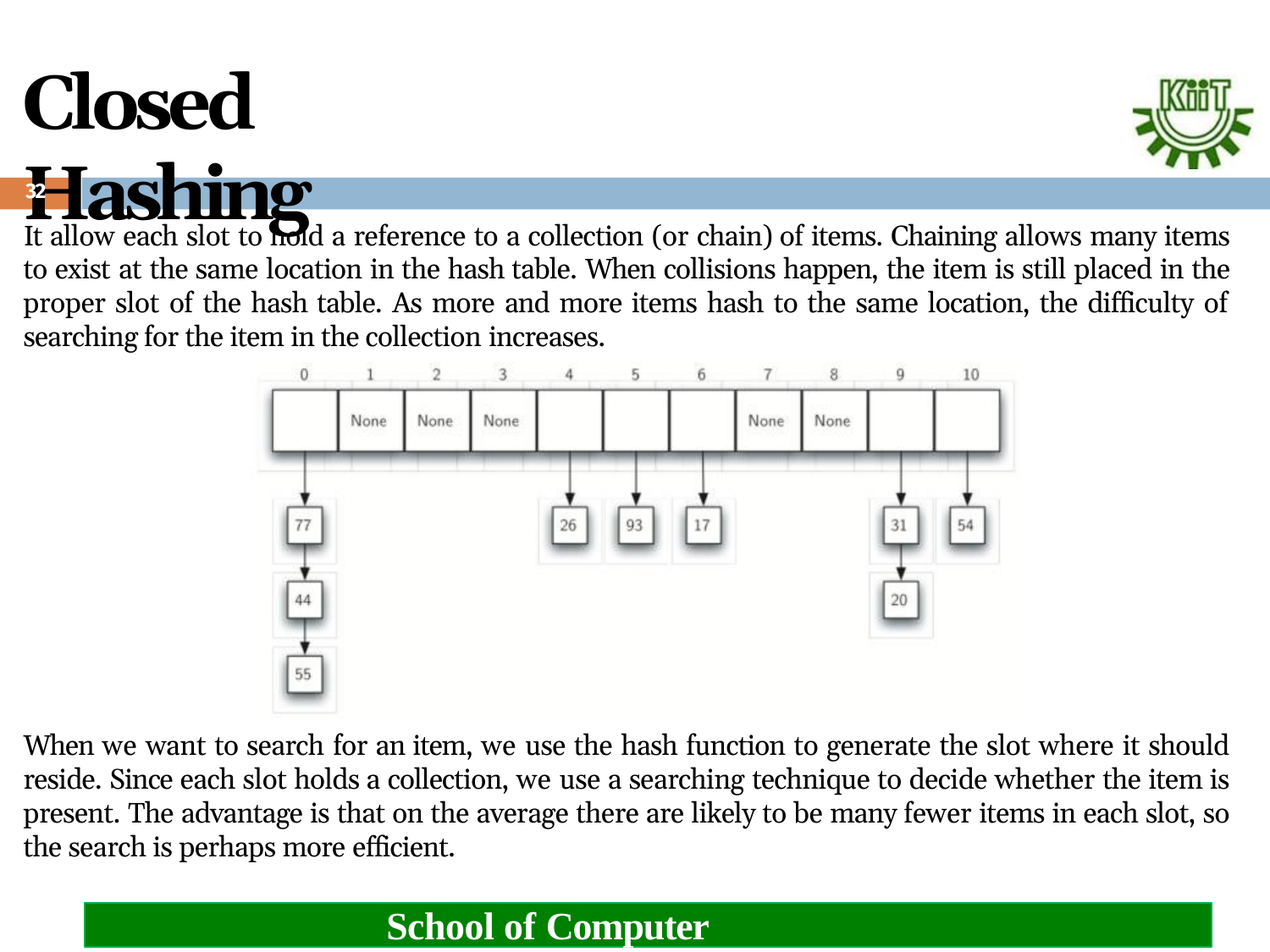

# Closed Hashing

32
It allow each slot to hold a reference to a collection (or chain) of items. Chaining allows many items  to exist at the same location in the hash table. When collisions happen, the item is still placed in the  proper slot of the hash table. As more and more items hash to the same location, the difficulty of  searching for the item in the collection increases.

When we want to search for an item, we use the hash function to generate the slot where it should  reside. Since each slot holds a collection, we use a searching technique to decide whether the item is  present. The advantage is that on the average there are likely to be many fewer items in each slot, so  the search is perhaps more efficient.

School of Computer Engineering